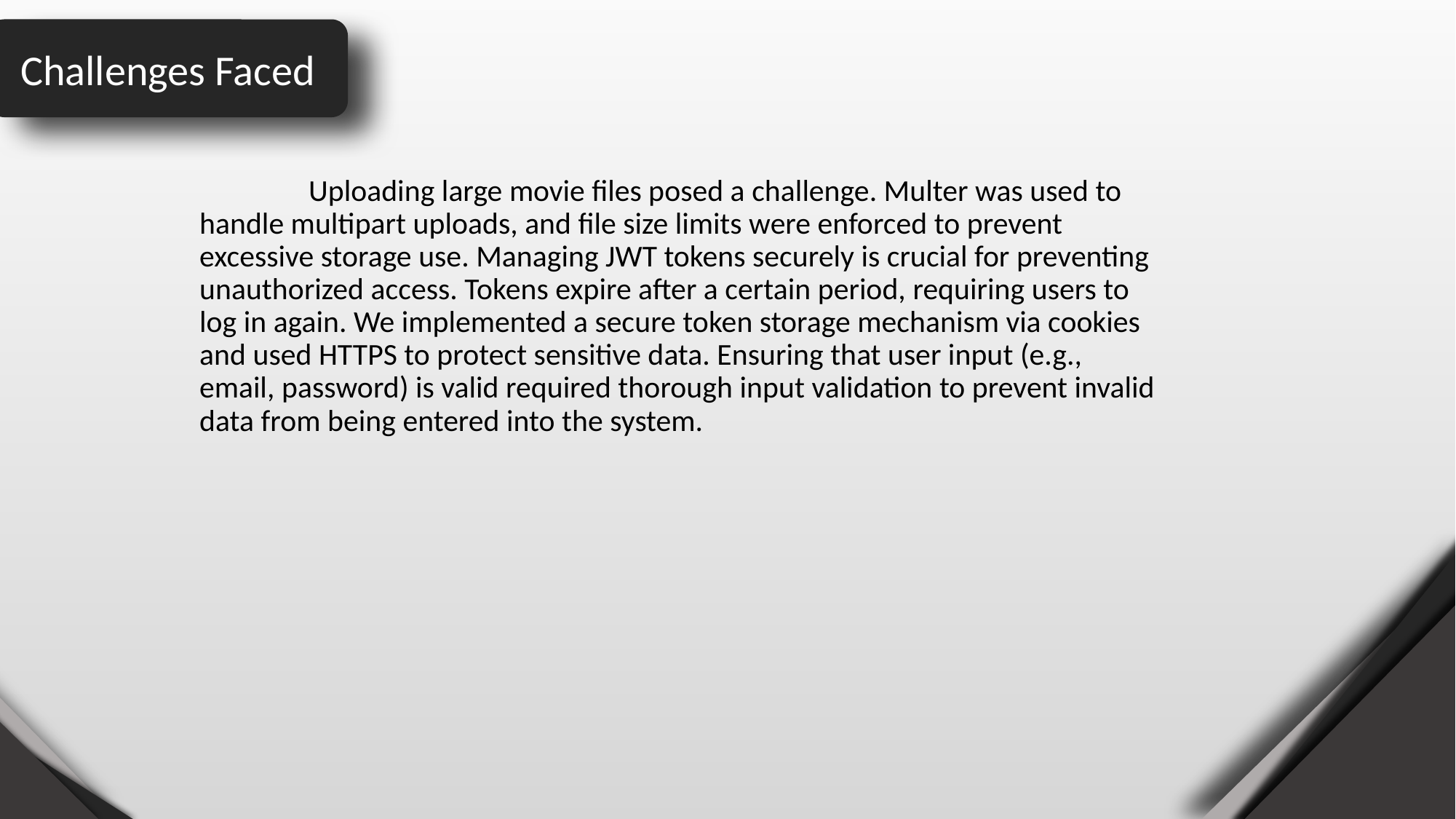

Challenges Faced
	Uploading large movie files posed a challenge. Multer was used to handle multipart uploads, and file size limits were enforced to prevent excessive storage use. Managing JWT tokens securely is crucial for preventing unauthorized access. Tokens expire after a certain period, requiring users to log in again. We implemented a secure token storage mechanism via cookies and used HTTPS to protect sensitive data. Ensuring that user input (e.g., email, password) is valid required thorough input validation to prevent invalid data from being entered into the system.